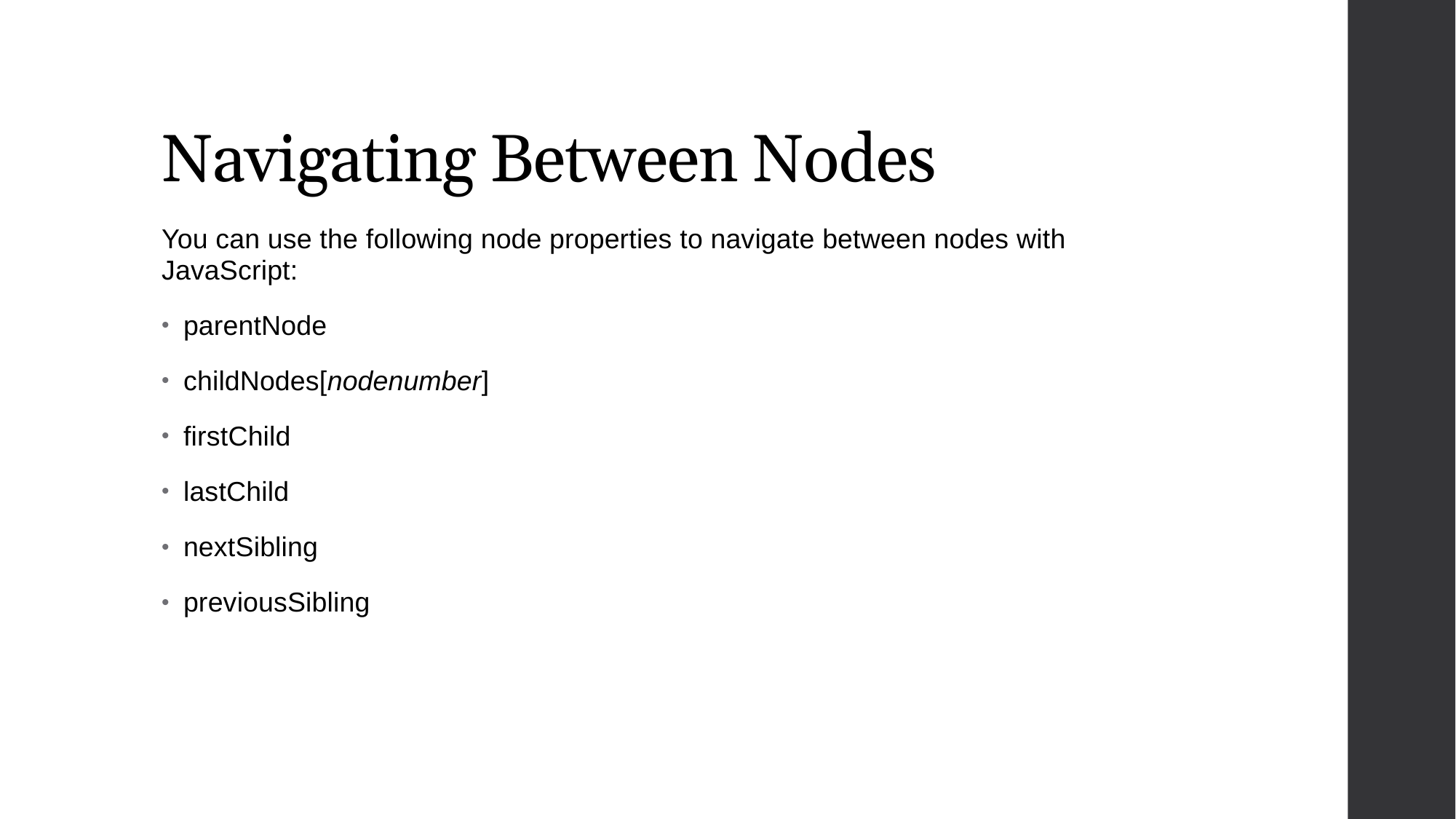

# Navigating Between Nodes
You can use the following node properties to navigate between nodes with JavaScript:
parentNode
childNodes[nodenumber]
firstChild
lastChild
nextSibling
previousSibling